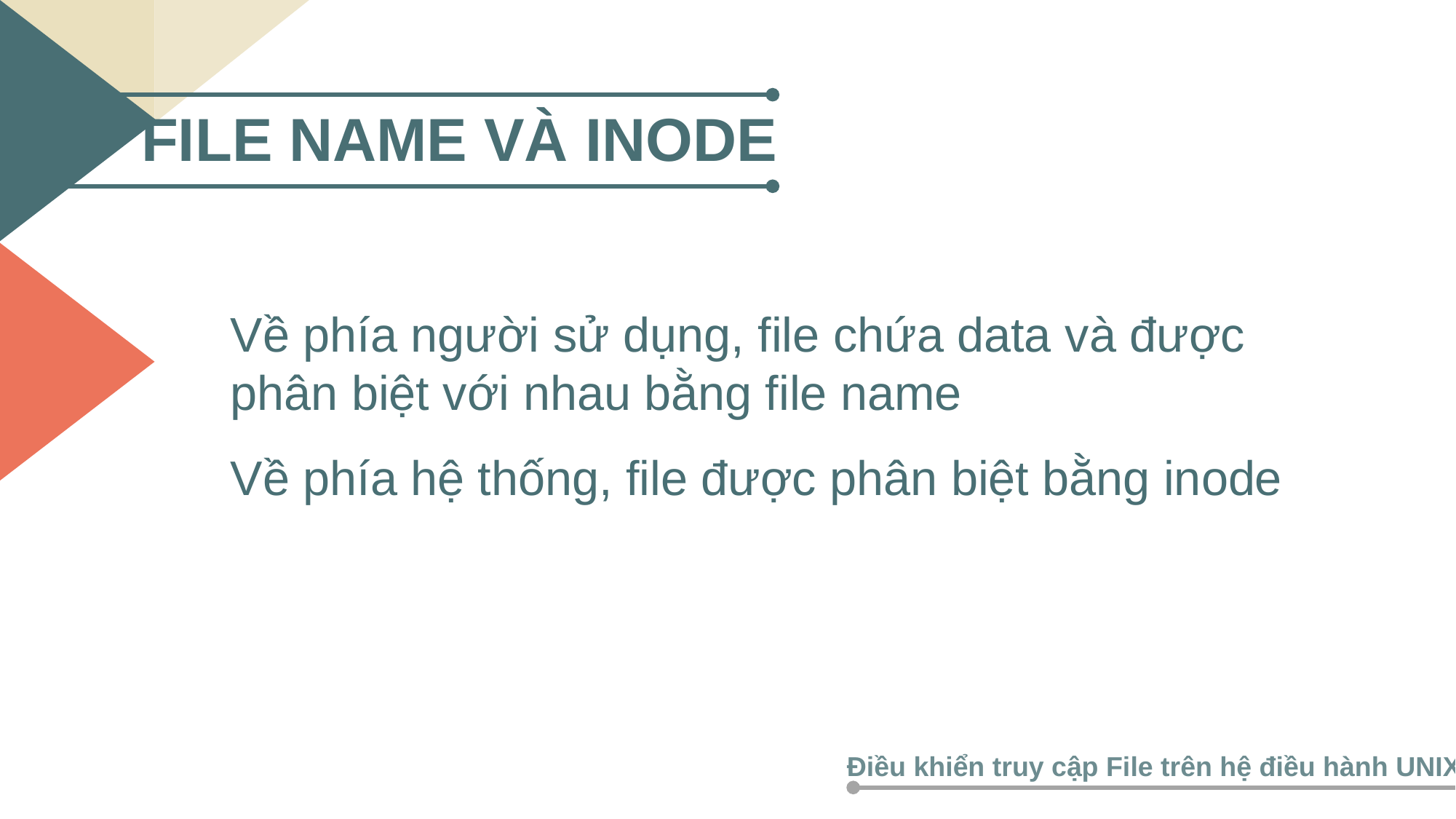

FILE NAME VÀ INODE

Về phía người sử dụng, file chứa data và được phân biệt với nhau bằng file name
Về phía hệ thống, file được phân biệt bằng inode
Điều khiển truy cập File trên hệ điều hành UNIX